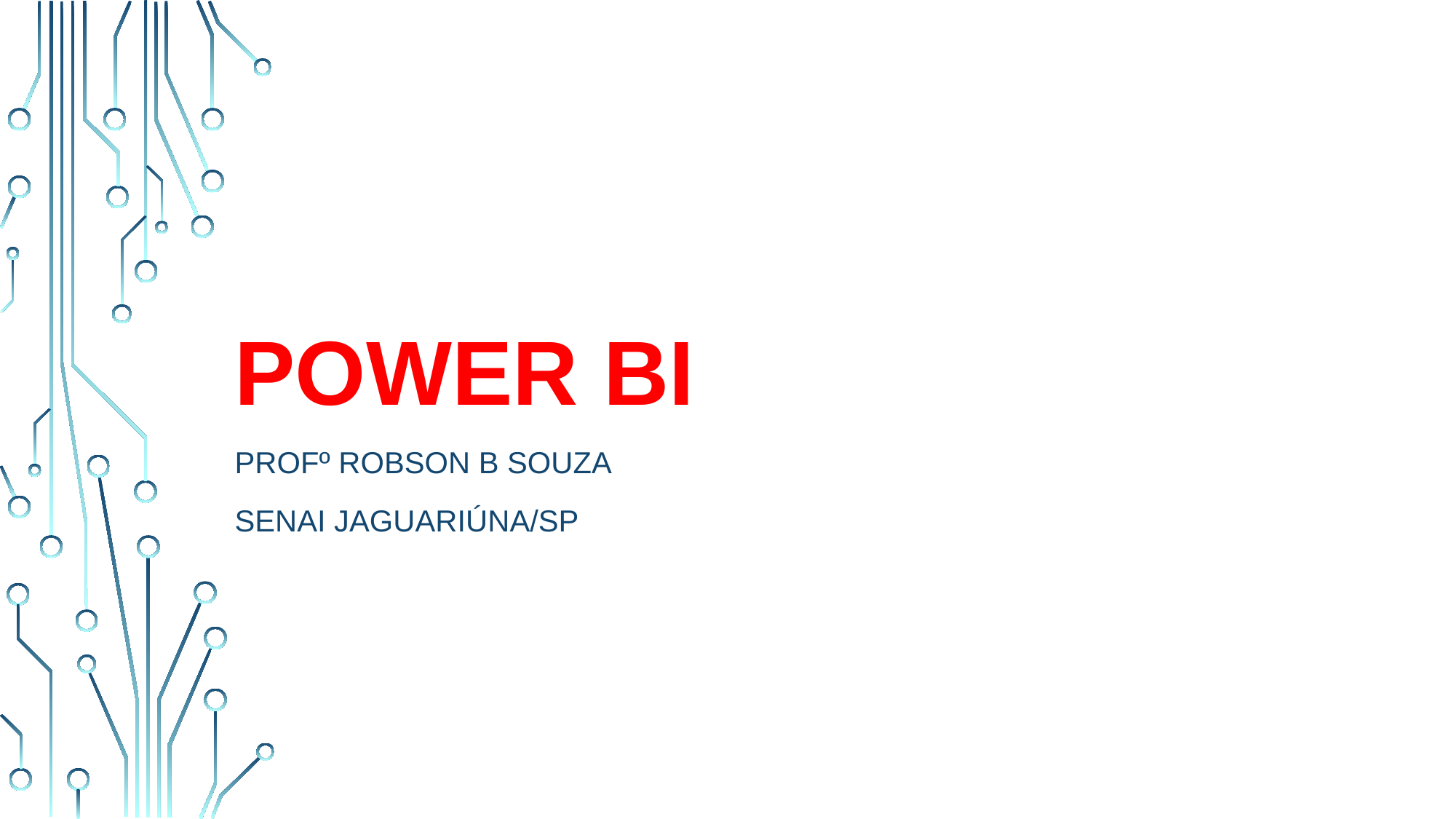

# Power BI
Profº robson B Souza
Senai jaguariúna/sp